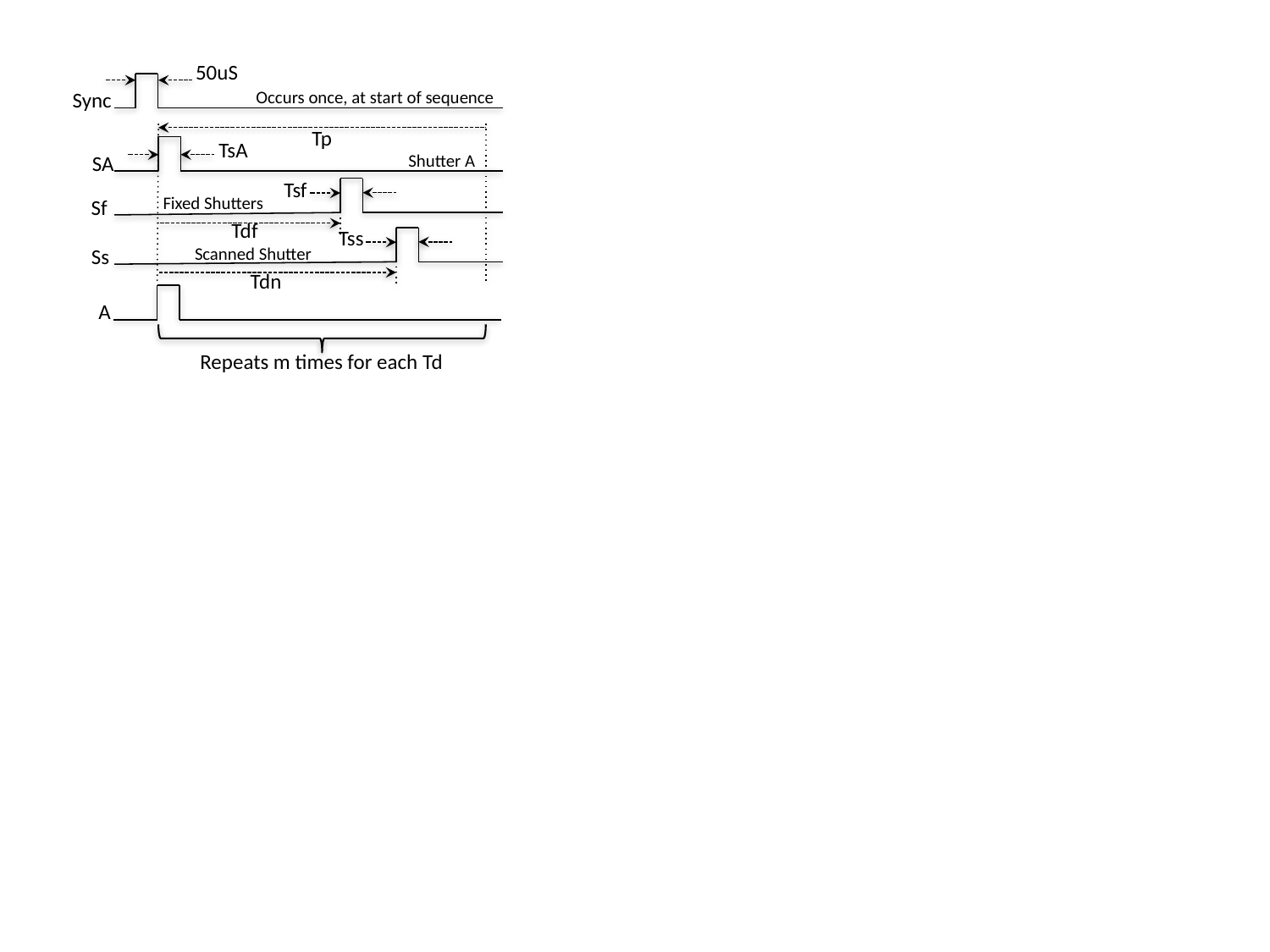

50uS
Sync
Occurs once, at start of sequence
Tp
TsA
Shutter A
SA
Tsf

Fixed Shutters
Sf
Tdf
Tss
Scanned Shutter
Ss
Tdn
A
Repeats m times for each Td